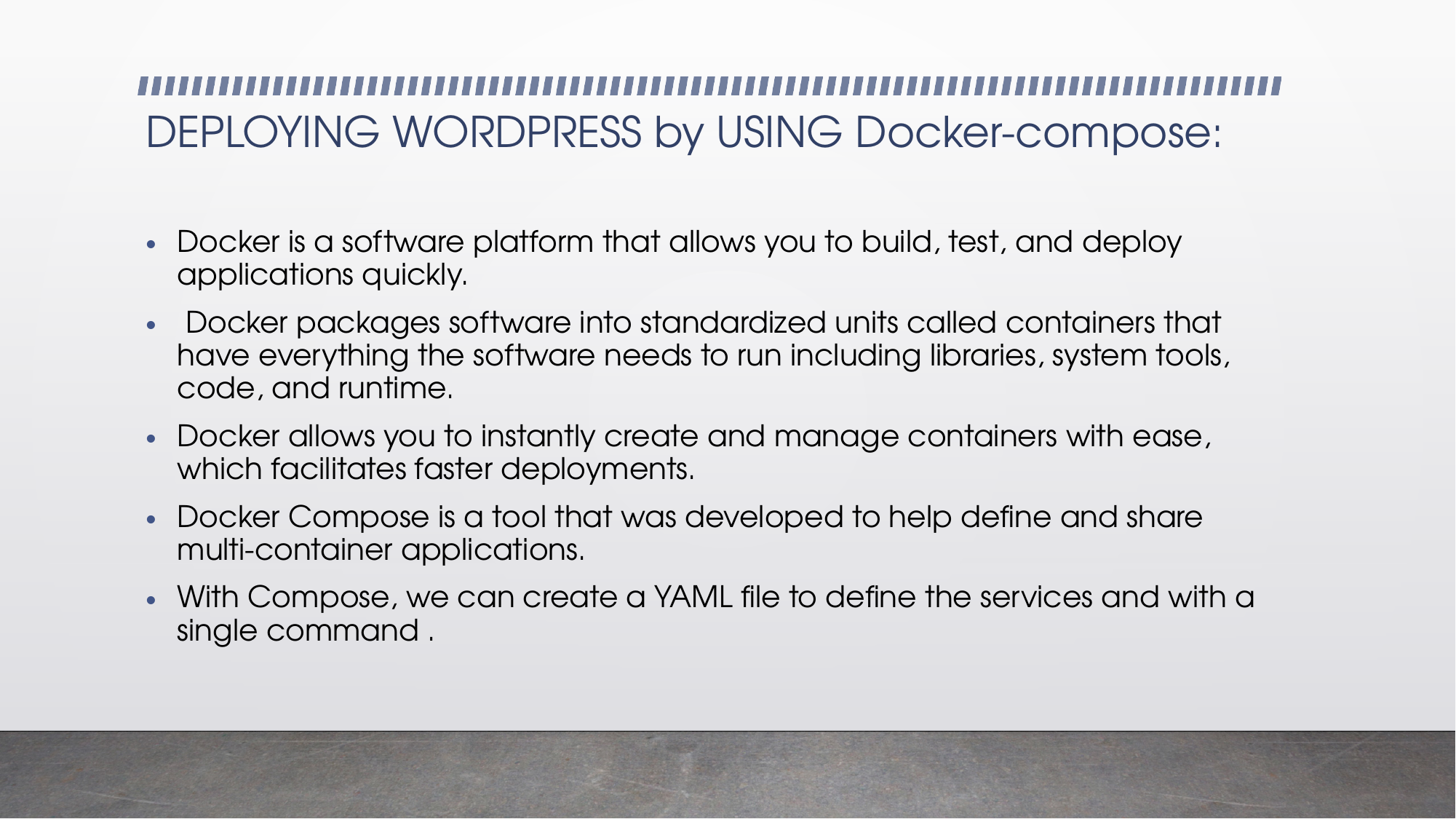

# DEPLOYING WORDPRESS by USING Docker-compose:
Docker is a software platform that allows you to build, test, and deploy applications quickly.
 Docker packages software into standardized units called containers that have everything the software needs to run including libraries, system tools, code, and runtime.
Docker allows you to instantly create and manage containers with ease, which facilitates faster deployments.
Docker Compose is a tool that was developed to help define and share multi-container applications.
With Compose, we can create a YAML file to define the services and with a single command .